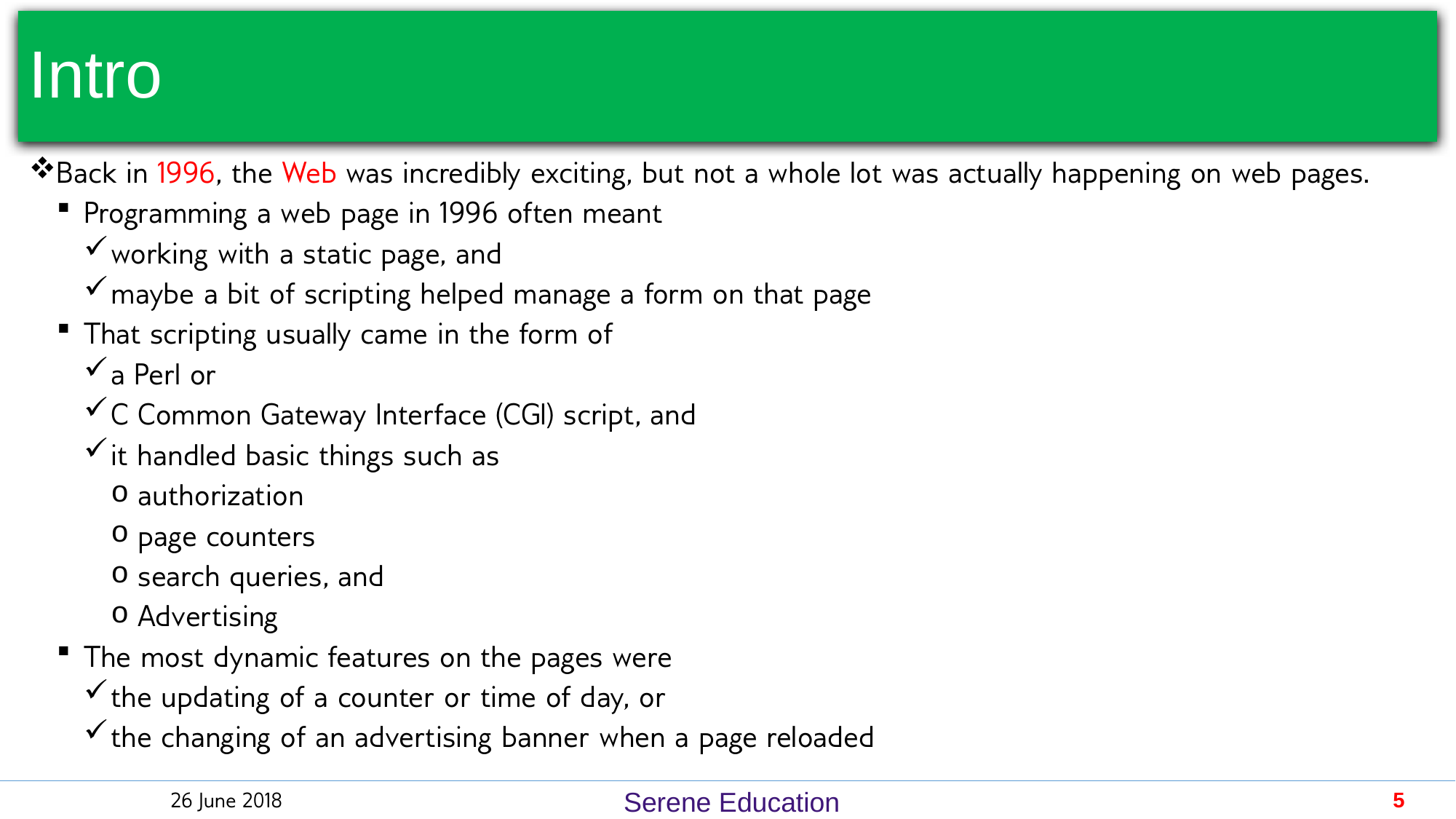

# Intro
Back in 1996, the Web was incredibly exciting, but not a whole lot was actually happening on web pages.
Programming a web page in 1996 often meant
working with a static page, and
maybe a bit of scripting helped manage a form on that page
That scripting usually came in the form of
a Perl or
C Common Gateway Interface (CGI) script, and
it handled basic things such as
authorization
page counters
search queries, and
Advertising
The most dynamic features on the pages were
the updating of a counter or time of day, or
the changing of an advertising banner when a page reloaded
26 June 2018
5